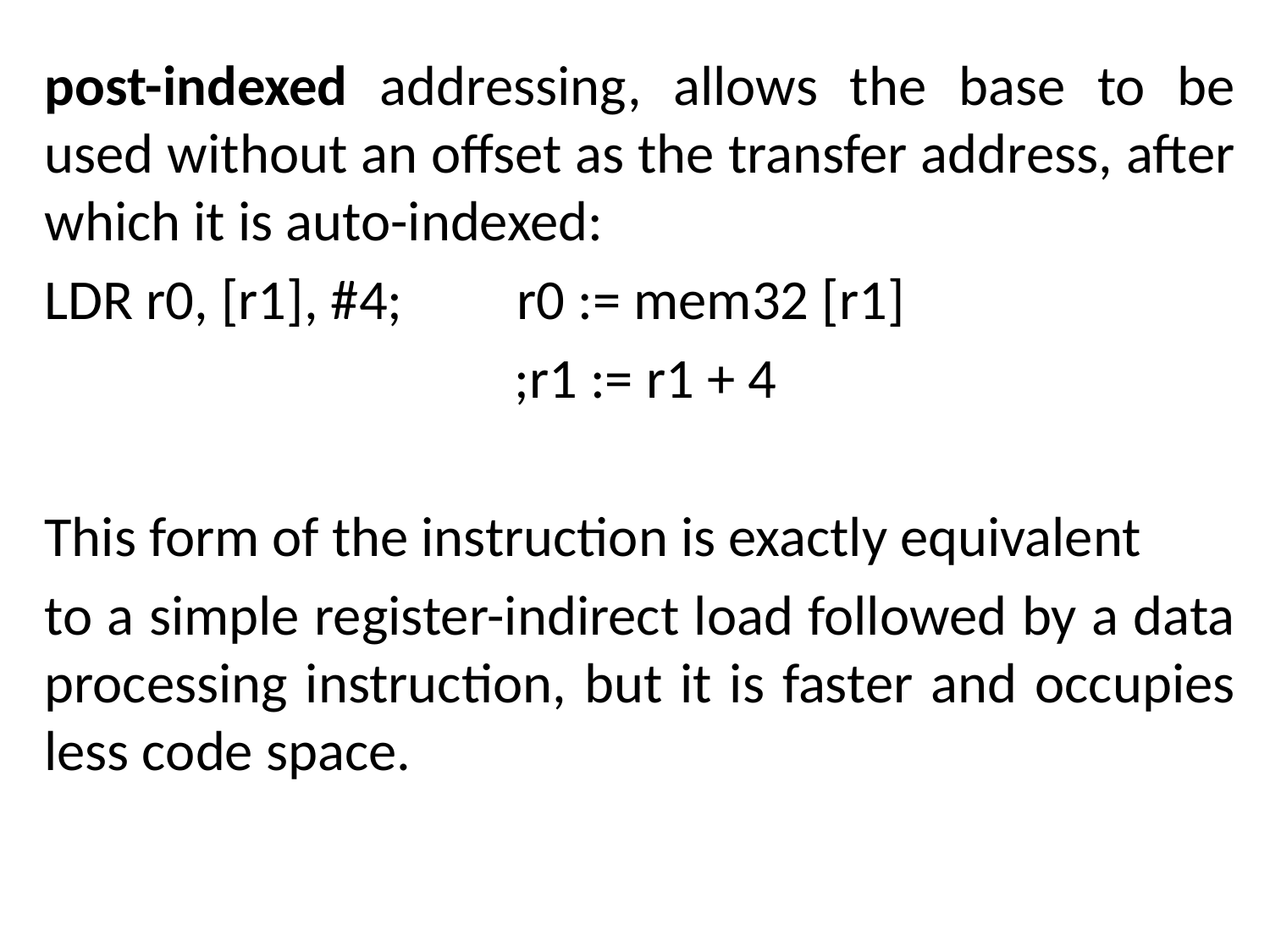

post-indexed addressing, allows the base to be used without an offset as the transfer address, after which it is auto-indexed:
LDR r0, [r1], #4;         r0 := mem32 [r1]
                                     ;r1 := r1 + 4

This form of the instruction is exactly equivalent
to a simple register-indirect load followed by a data processing instruction, but it is faster and occupies less code space.